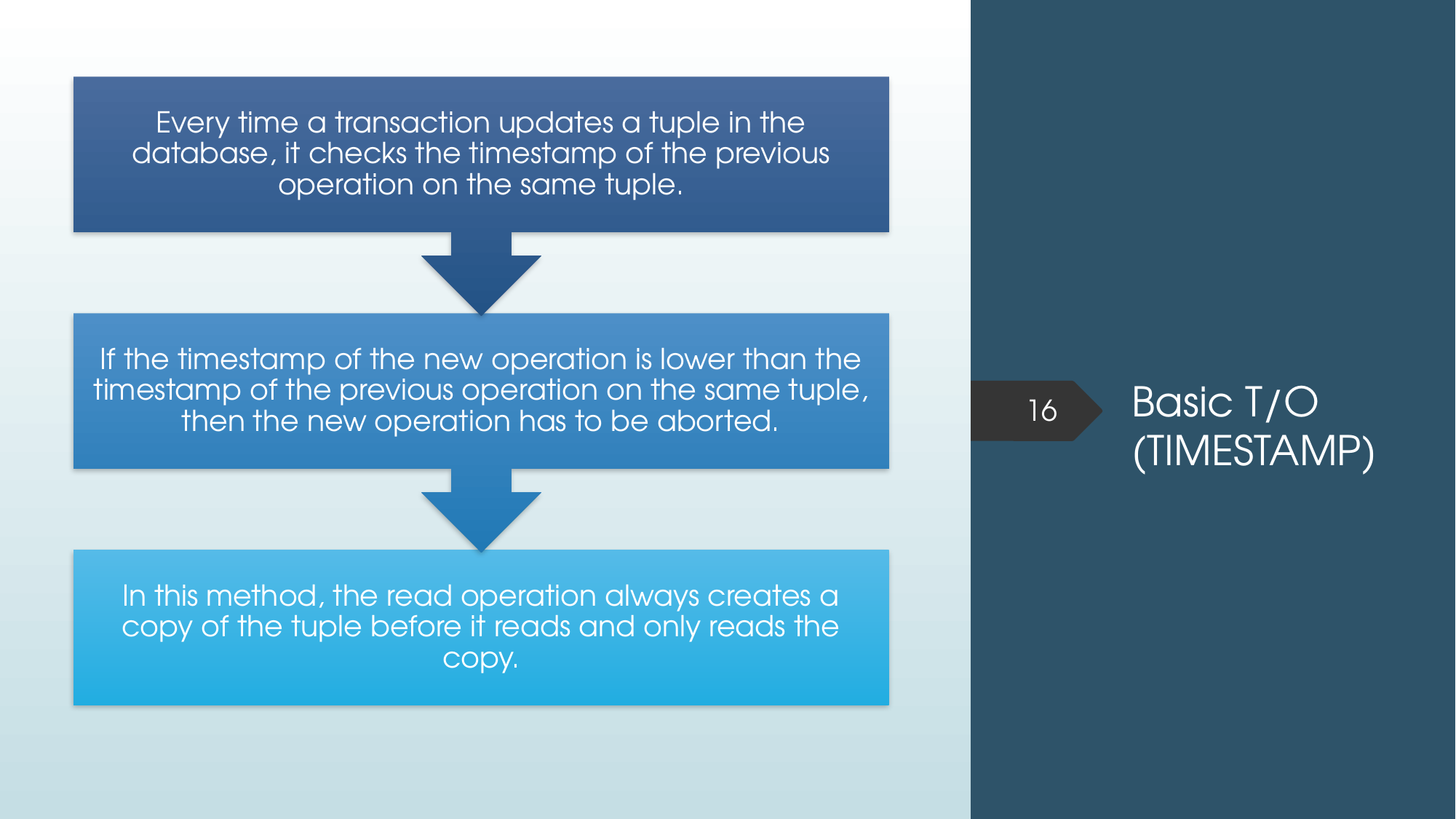

In this method, the read operation always creates a copy of the tuple before it reads and only reads the copy.
If the timestamp of the new operation is lower than the timestamp of the previous operation on the same tuple, then the new operation has to be aborted.
Every time a transaction updates a tuple in the database, it checks the timestamp of the previous operation on the same tuple.
# Basic T/O (TIMESTAMP)

16